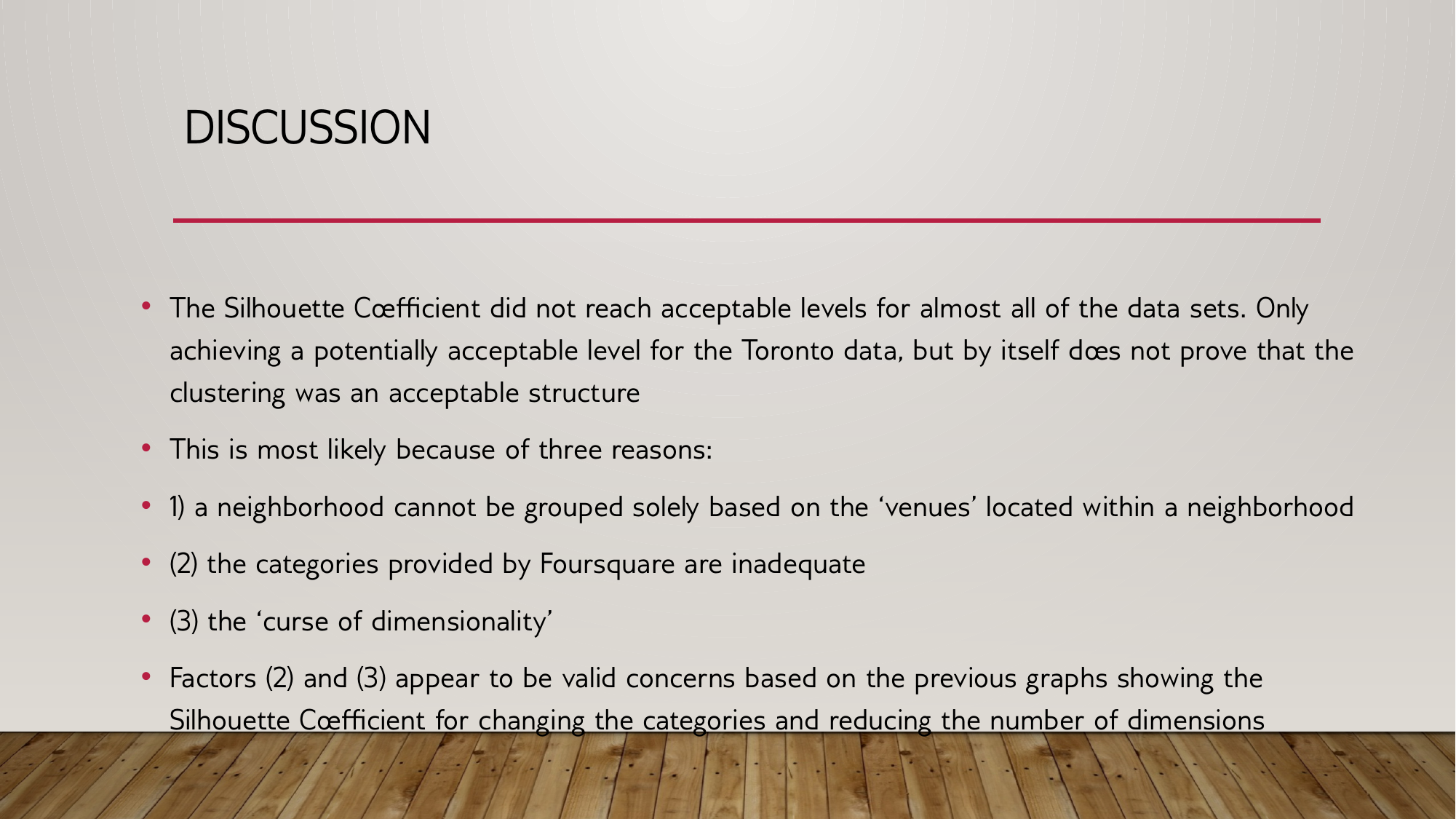

# Discussion
The Silhouette Coefficient did not reach acceptable levels for almost all of the data sets. Only achieving a potentially acceptable level for the Toronto data, but by itself does not prove that the clustering was an acceptable structure
This is most likely because of three reasons:
1) a neighborhood cannot be grouped solely based on the ‘venues’ located within a neighborhood
(2) the categories provided by Foursquare are inadequate
(3) the ‘curse of dimensionality’
Factors (2) and (3) appear to be valid concerns based on the previous graphs showing the Silhouette Coefficient for changing the categories and reducing the number of dimensions